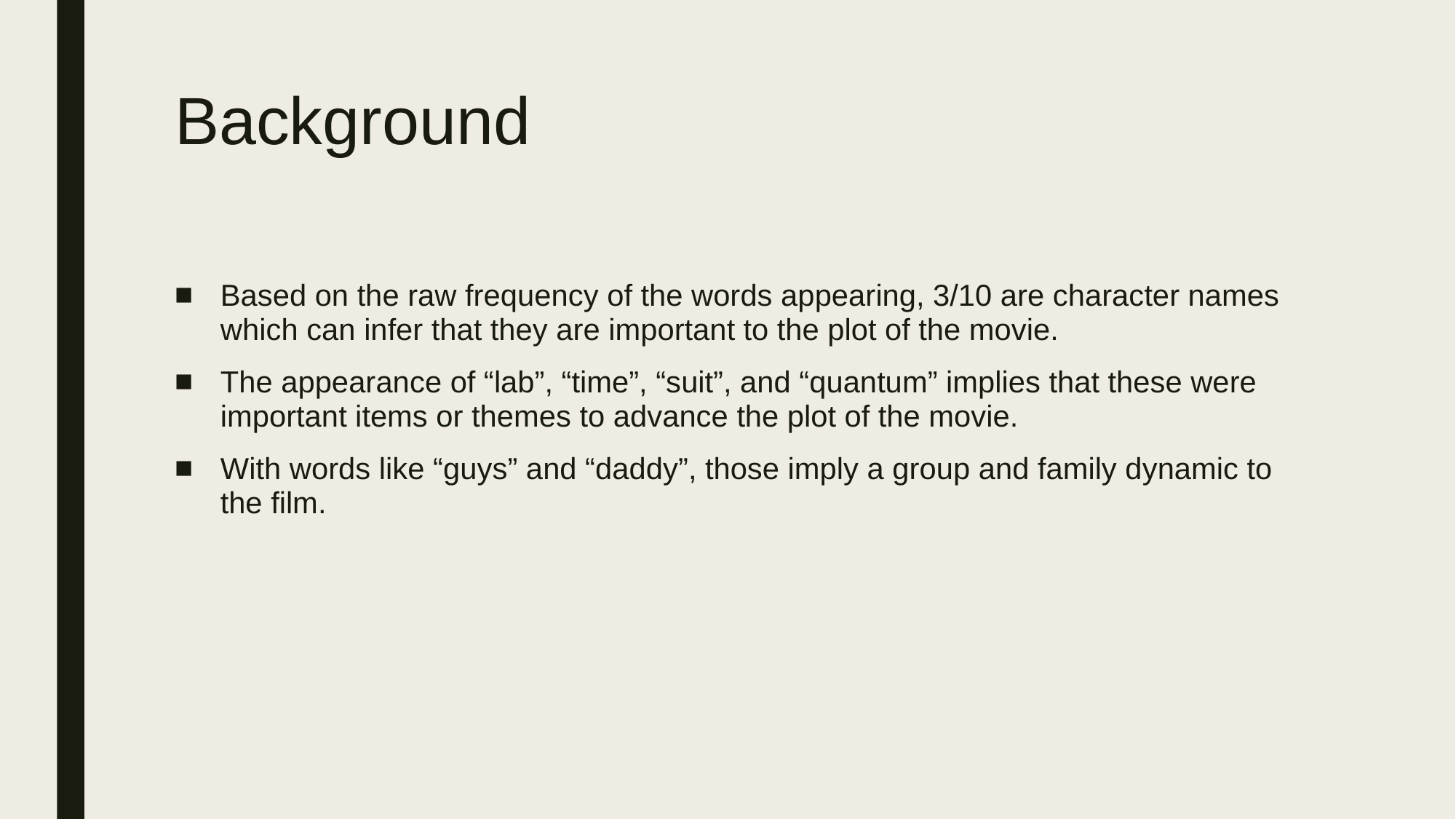

# Background
Based on the raw frequency of the words appearing, 3/10 are character names which can infer that they are important to the plot of the movie.
The appearance of “lab”, “time”, “suit”, and “quantum” implies that these were important items or themes to advance the plot of the movie.
With words like “guys” and “daddy”, those imply a group and family dynamic to the film.